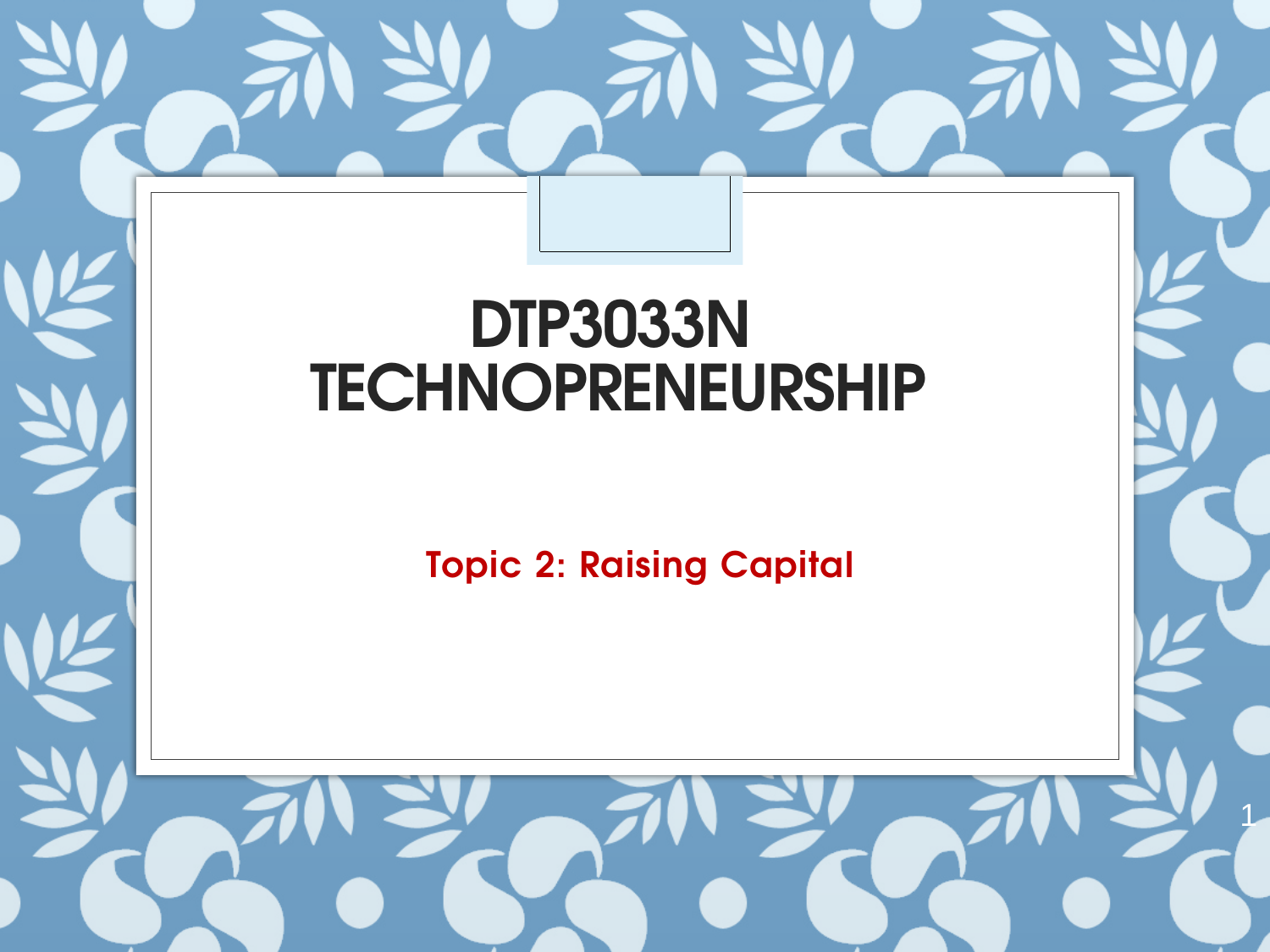

# DTP3033n Technopreneurship
Topic 2: Raising Capital
1